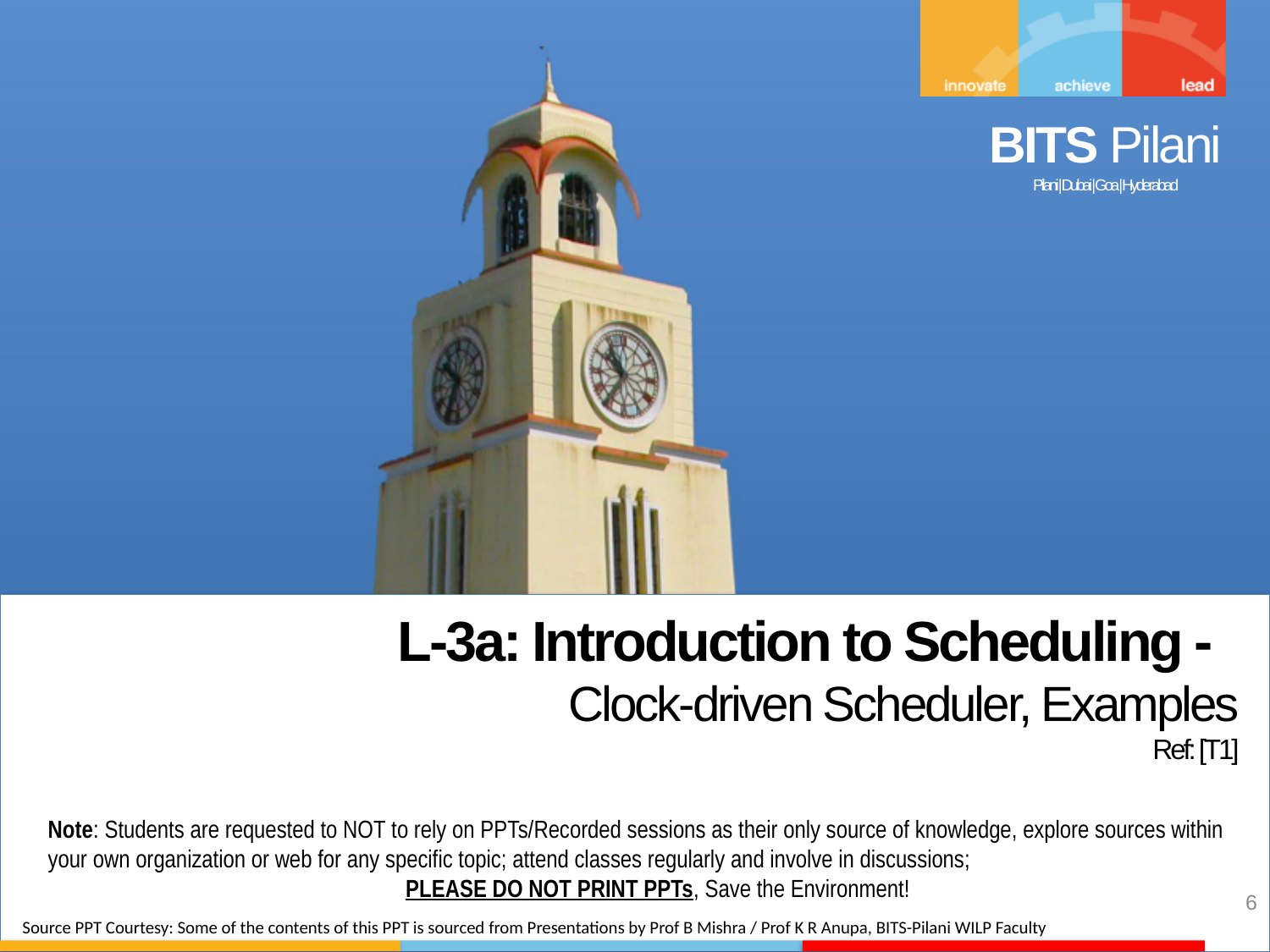

L-3a: Introduction to Scheduling -
Clock-driven Scheduler, Examples
Ref: [T1]
Note: Students are requested to NOT to rely on PPTs/Recorded sessions as their only source of knowledge, explore sources within your own organization or web for any specific topic; attend classes regularly and involve in discussions;
PLEASE DO NOT PRINT PPTs, Save the Environment!
6
Source PPT Courtesy: Some of the contents of this PPT is sourced from Presentations by Prof B Mishra / Prof K R Anupa, BITS-Pilani WILP Faculty